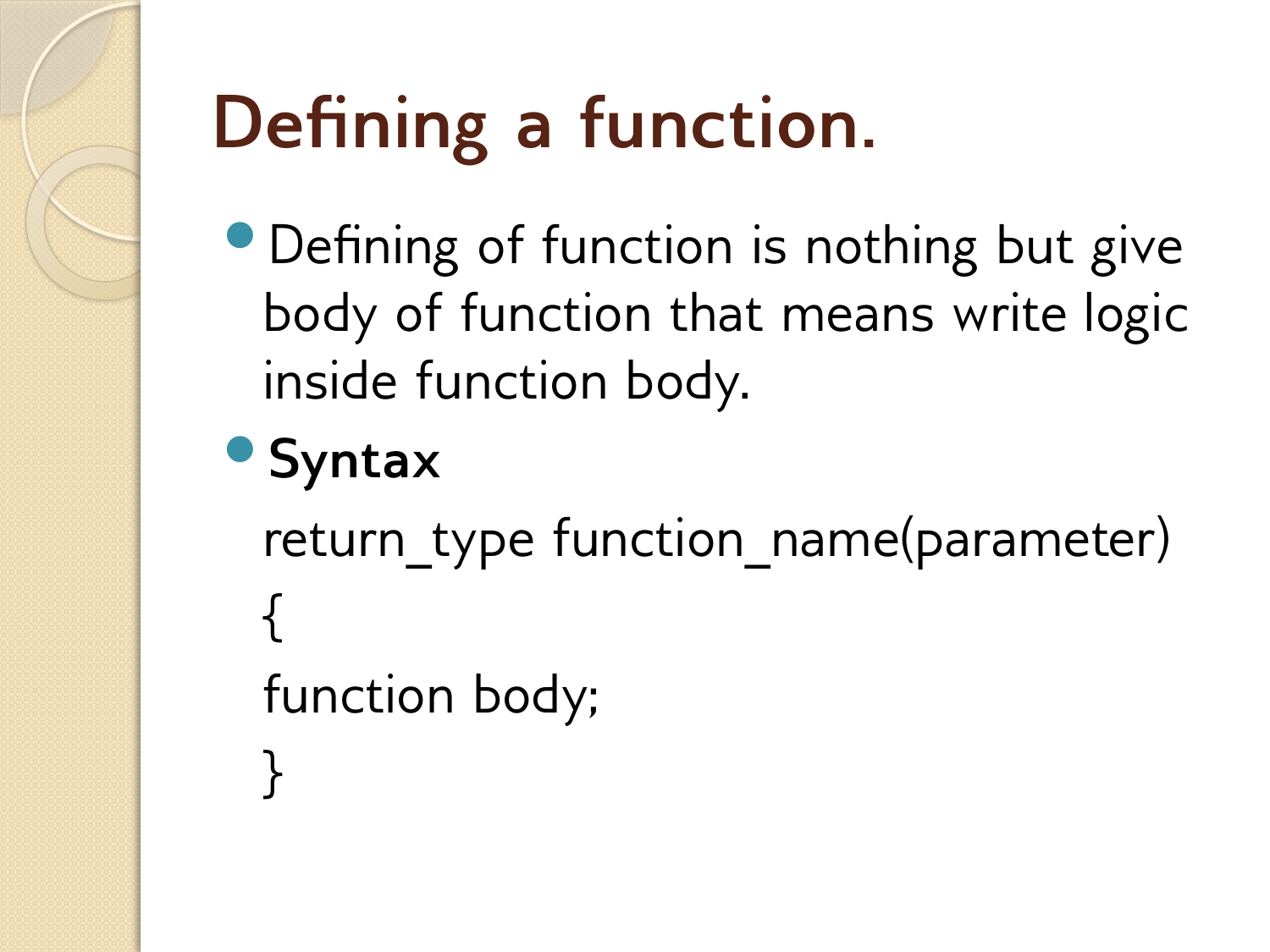

# Defining a function.
Defining of function is nothing but give body of function that means write logic inside function body.
Syntax
	return_type function_name(parameter)
	{
	function body;
	}